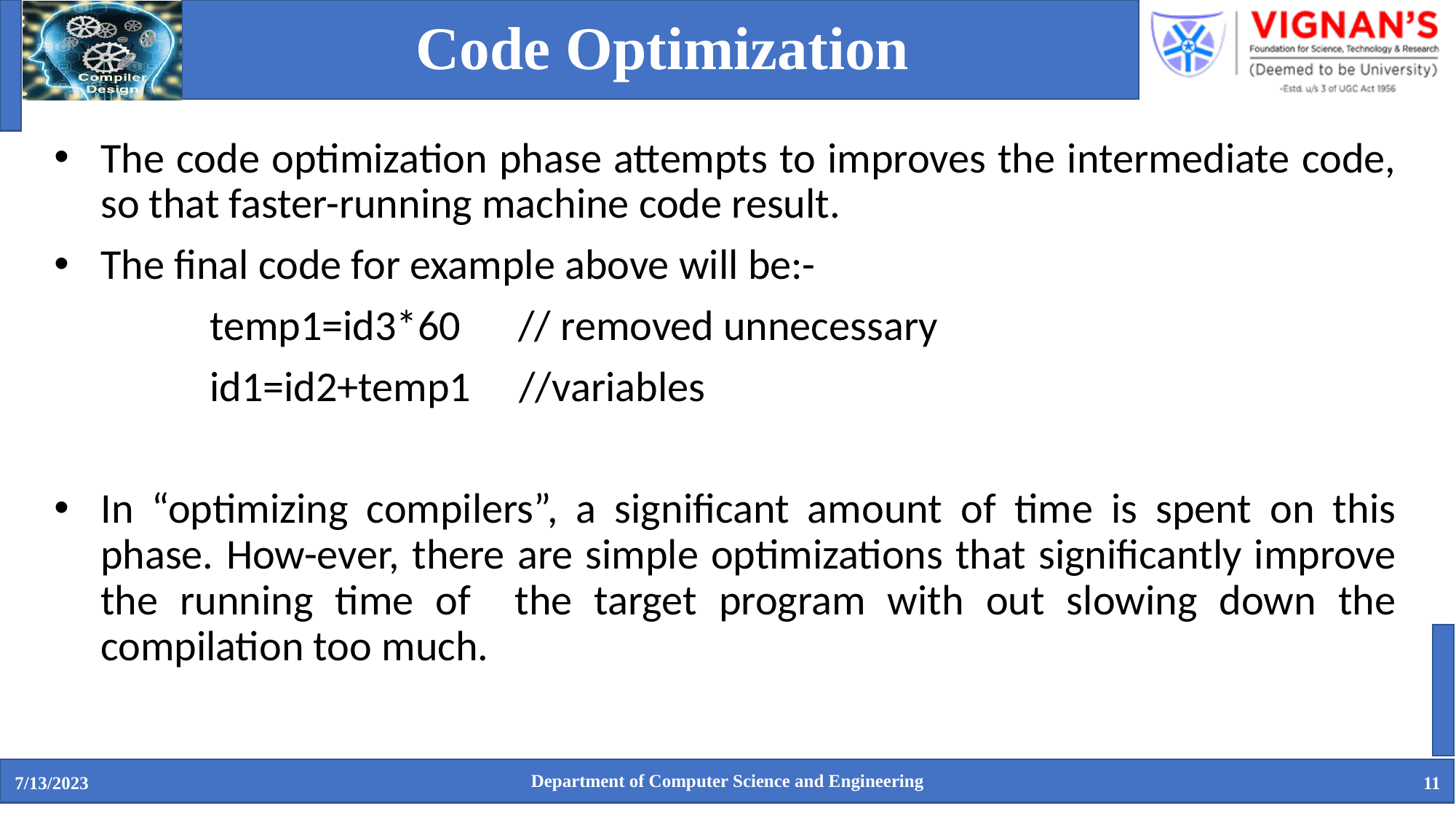

# Code Optimization
The code optimization phase attempts to improves the intermediate code, so that faster-running machine code result.
The final code for example above will be:-
		temp1=id3*60      // removed unnecessary
		id1=id2+temp1     //variables

In “optimizing compilers”, a significant amount of time is spent on this phase. How-ever, there are simple optimizations that significantly improve the running time of  the target program with out slowing down the compilation too much.
Department of Computer Science and Engineering